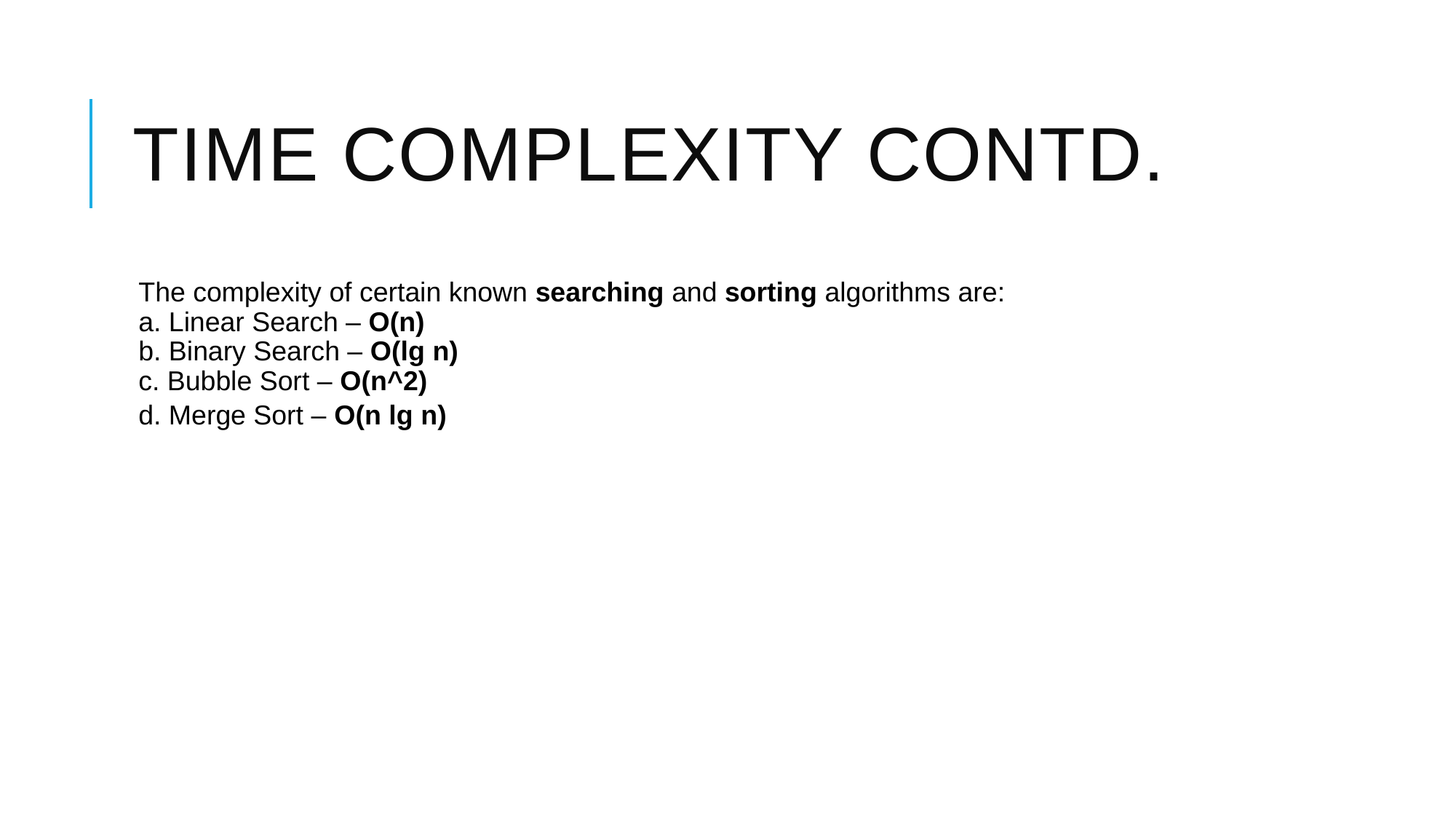

# Time complexity contd.
The complexity of certain known searching and sorting algorithms are:
a. Linear Search – O(n)
b. Binary Search – O(lg n)
c. Bubble Sort – O(n^2)
d. Merge Sort – O(n lg n)